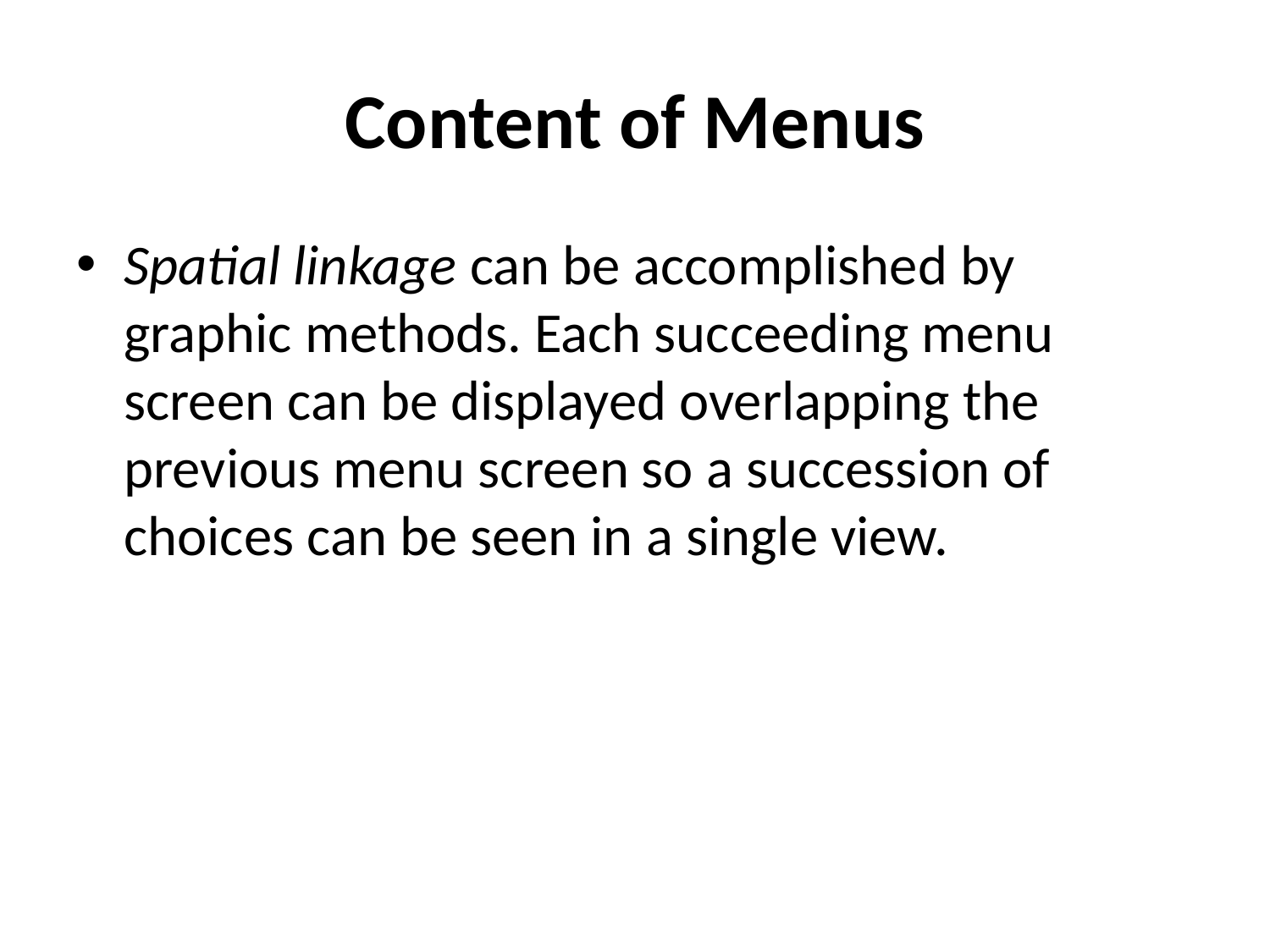

# Content of Menus
Spatial linkage can be accomplished by graphic methods. Each succeeding menu screen can be displayed overlapping the previous menu screen so a succession of choices can be seen in a single view.